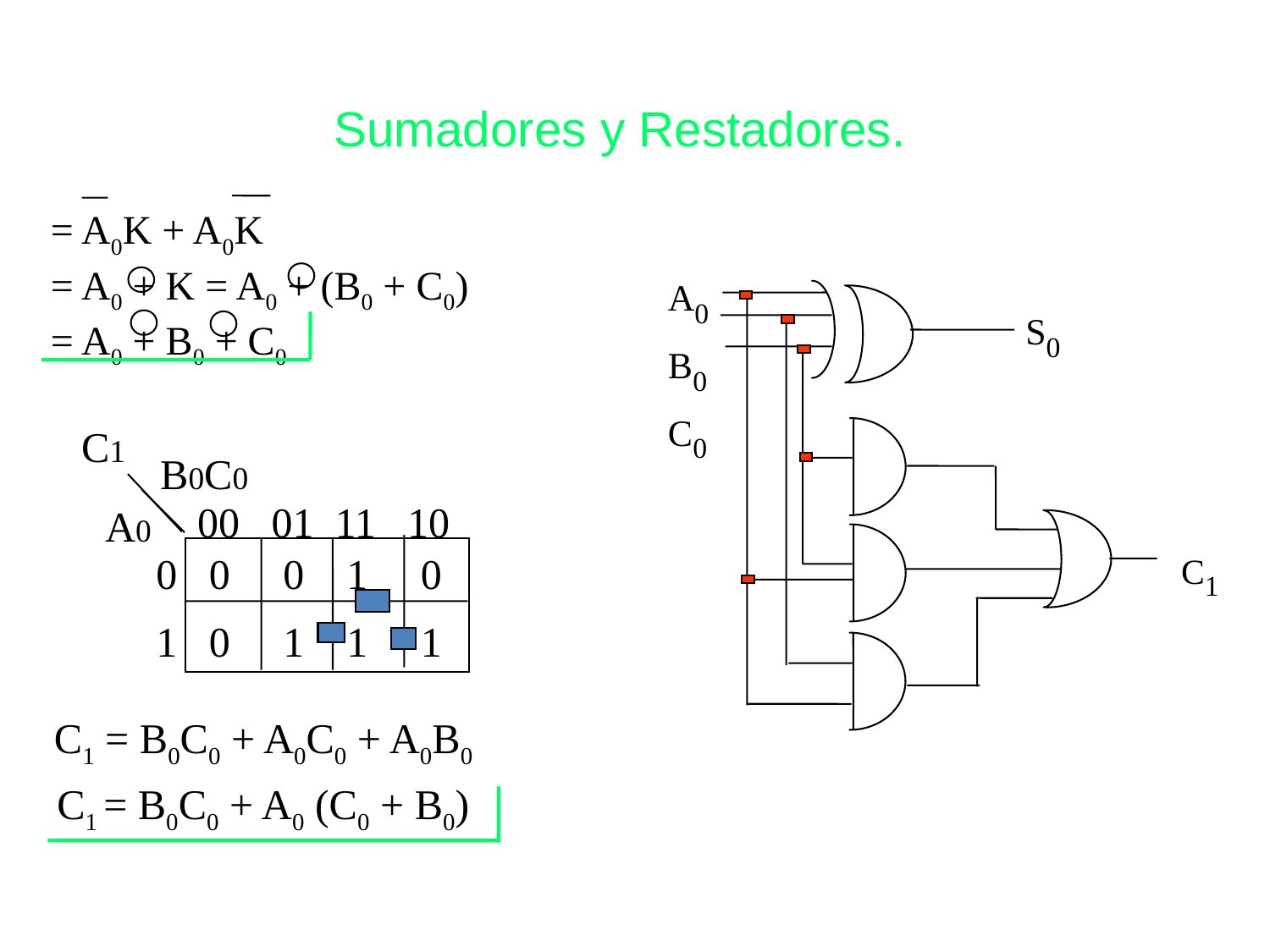

# Sumadores y Restadores.

= A0K + A0K
= A0 + K = A0 + (B0 + C0)
= A0 + B0 + C0

A0
B0
C0

S0

 C1

C1
    B0C0
A0

   00   01  11   10
0   0	0    1     0

1   0     1    1     1

C1 = B0C0 + A0C0 + A0B0
C1 = B0C0 + A0 (C0 + B0)